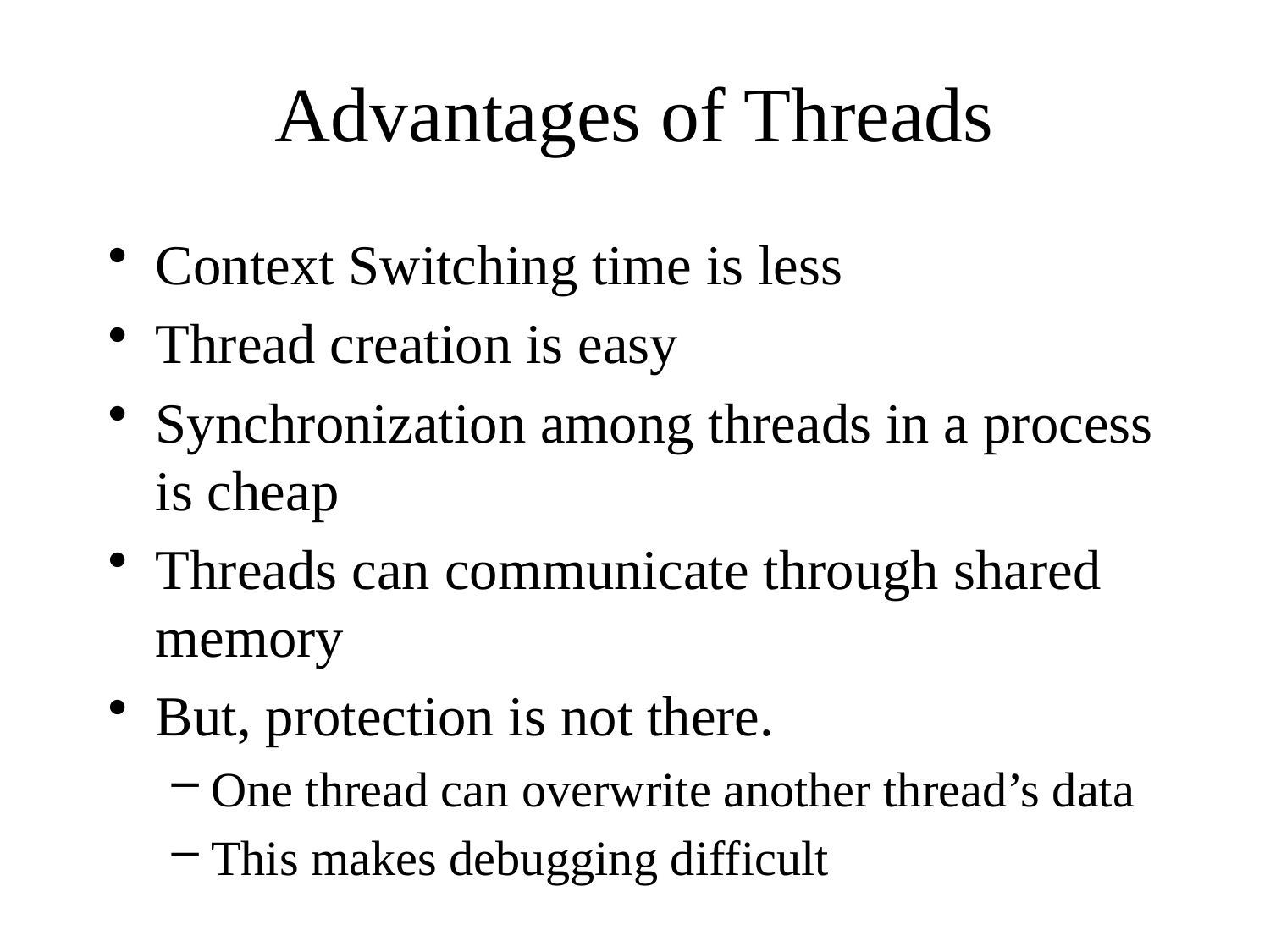

# Advantages of Threads
Context Switching time is less
Thread creation is easy
Synchronization among threads in a process is cheap
Threads can communicate through shared memory
But, protection is not there.
One thread can overwrite another thread’s data
This makes debugging difficult